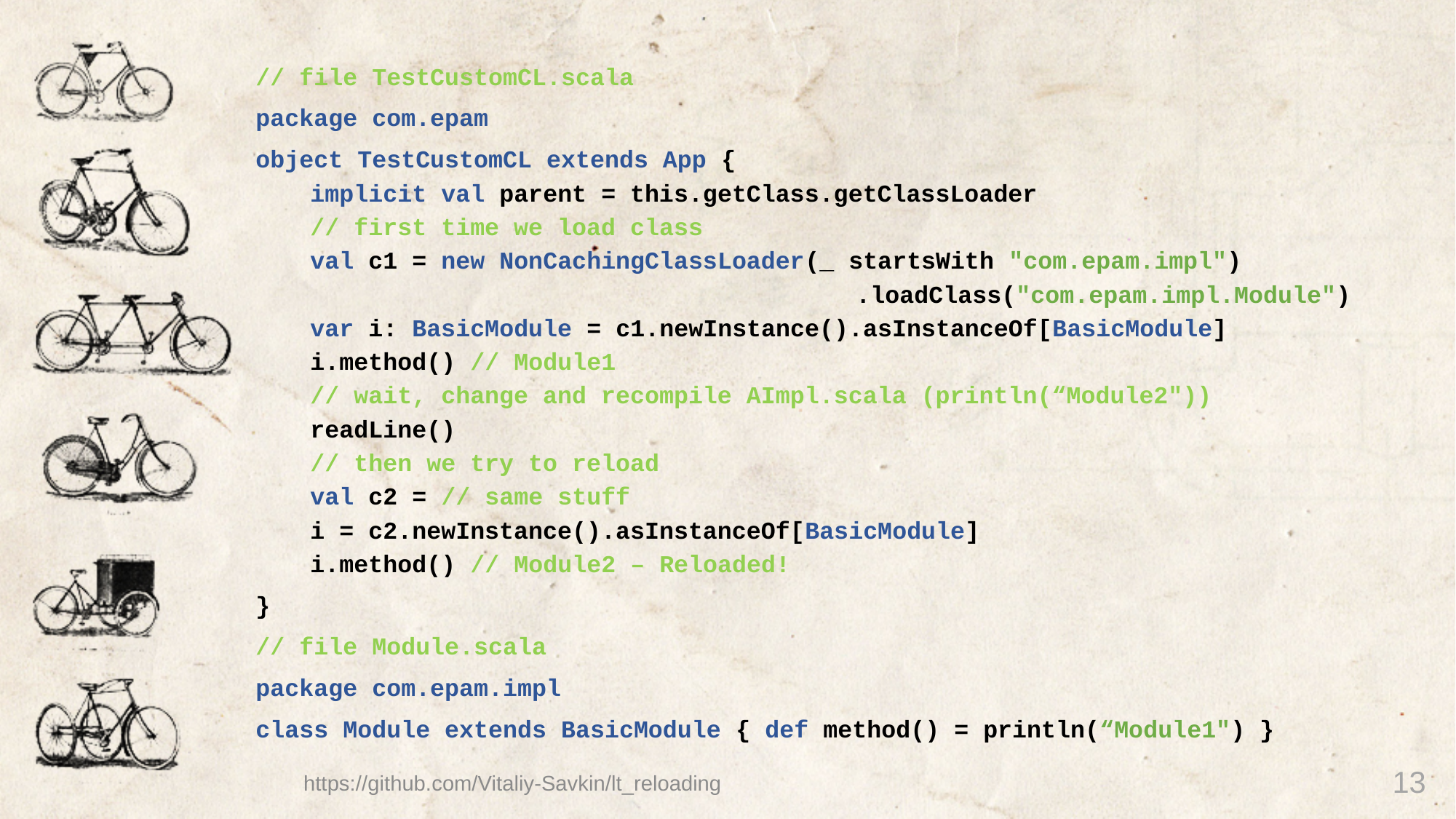

#
// file TestCustomCL.scala
package com.epam
object TestCustomCL extends App {
implicit val parent = this.getClass.getClassLoader
// first time we load class
val c1 = new NonCachingClassLoader(_ startsWith "com.epam.impl")
					.loadClass("com.epam.impl.Module")
var i: BasicModule = c1.newInstance().asInstanceOf[BasicModule]
i.method() // Module1
// wait, change and recompile AImpl.scala (println(“Module2"))
readLine()
// then we try to reload
val c2 = // same stuff
i = c2.newInstance().asInstanceOf[BasicModule]
i.method() // Module2 – Reloaded!
}
// file Module.scala
package com.epam.impl
class Module extends BasicModule { def method() = println(“Module1") }
13
https://github.com/Vitaliy-Savkin/lt_reloading